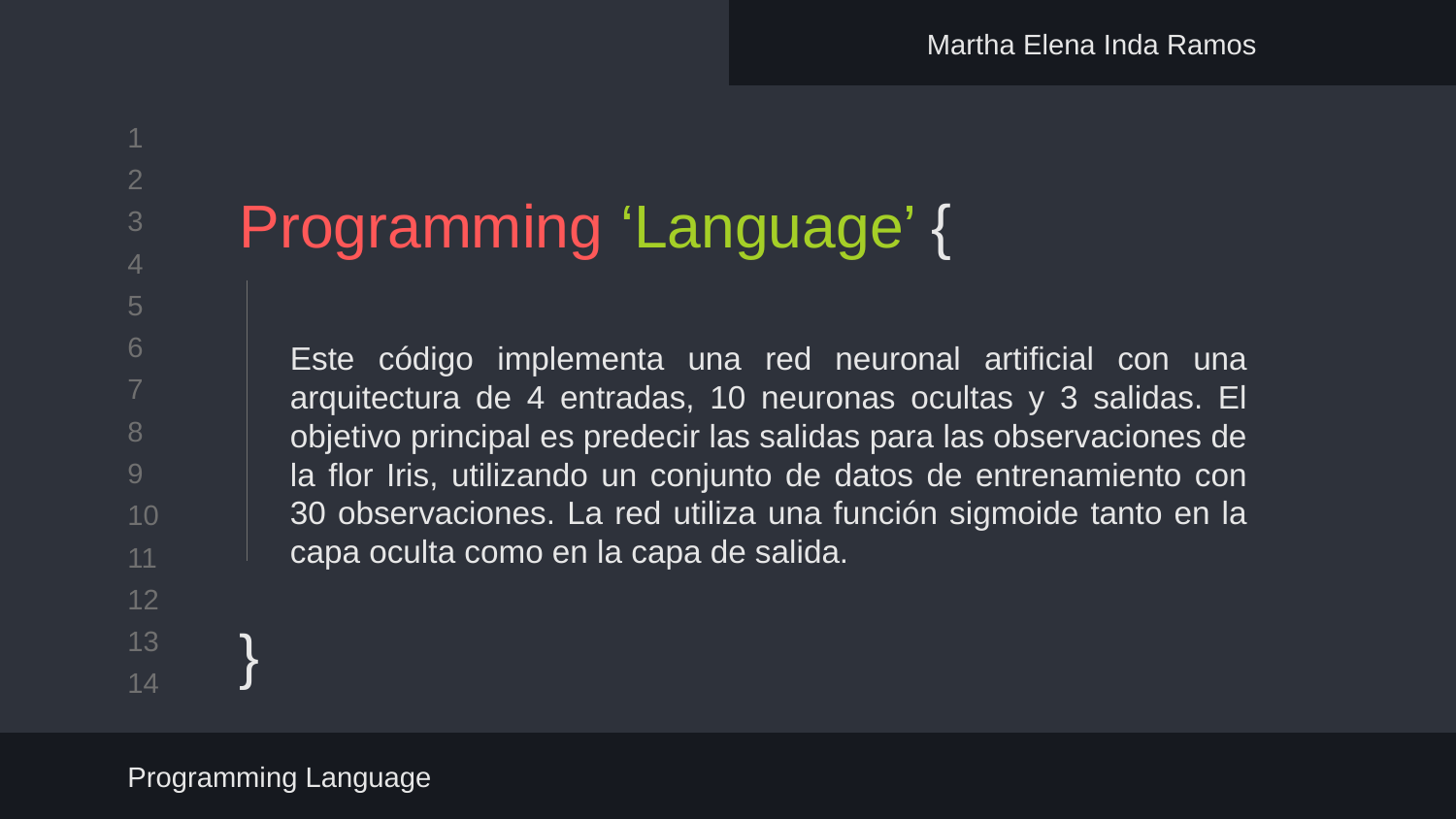

Martha Elena Inda Ramos
# Programming ‘Language’ {
Este código implementa una red neuronal artificial con una arquitectura de 4 entradas, 10 neuronas ocultas y 3 salidas. El objetivo principal es predecir las salidas para las observaciones de la flor Iris, utilizando un conjunto de datos de entrenamiento con 30 observaciones. La red utiliza una función sigmoide tanto en la capa oculta como en la capa de salida.
}
Programming Language